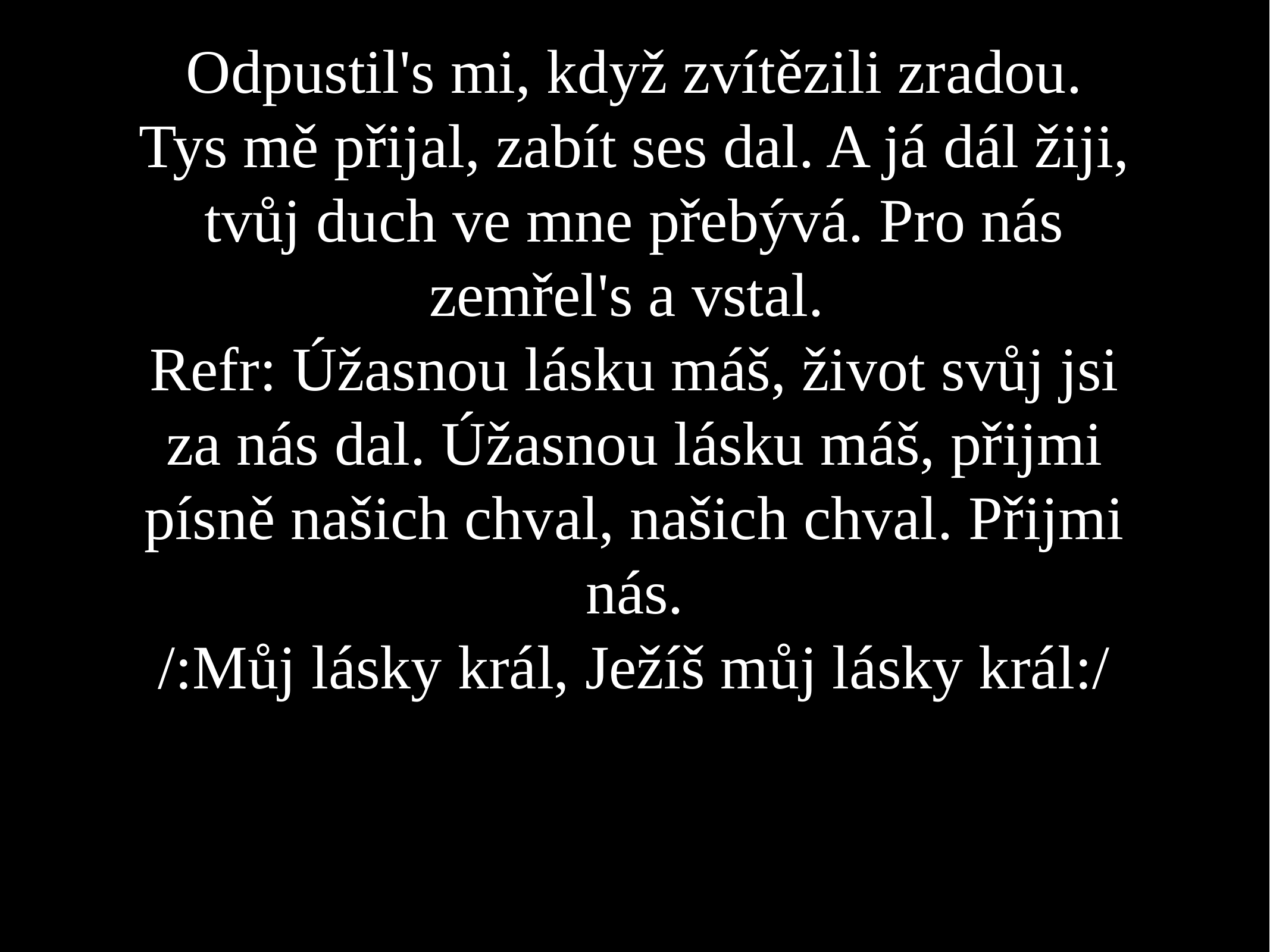

Odpustil's mi, když zvítězili zradou. Tys mě přijal, zabít ses dal. A já dál žiji, tvůj duch ve mne přebývá. Pro nás zemřel's a vstal.
Refr: Úžasnou lásku máš, život svůj jsi za nás dal. Úžasnou lásku máš, přijmi písně našich chval, našich chval. Přijmi nás.
/:Můj lásky král, Ježíš můj lásky král:/